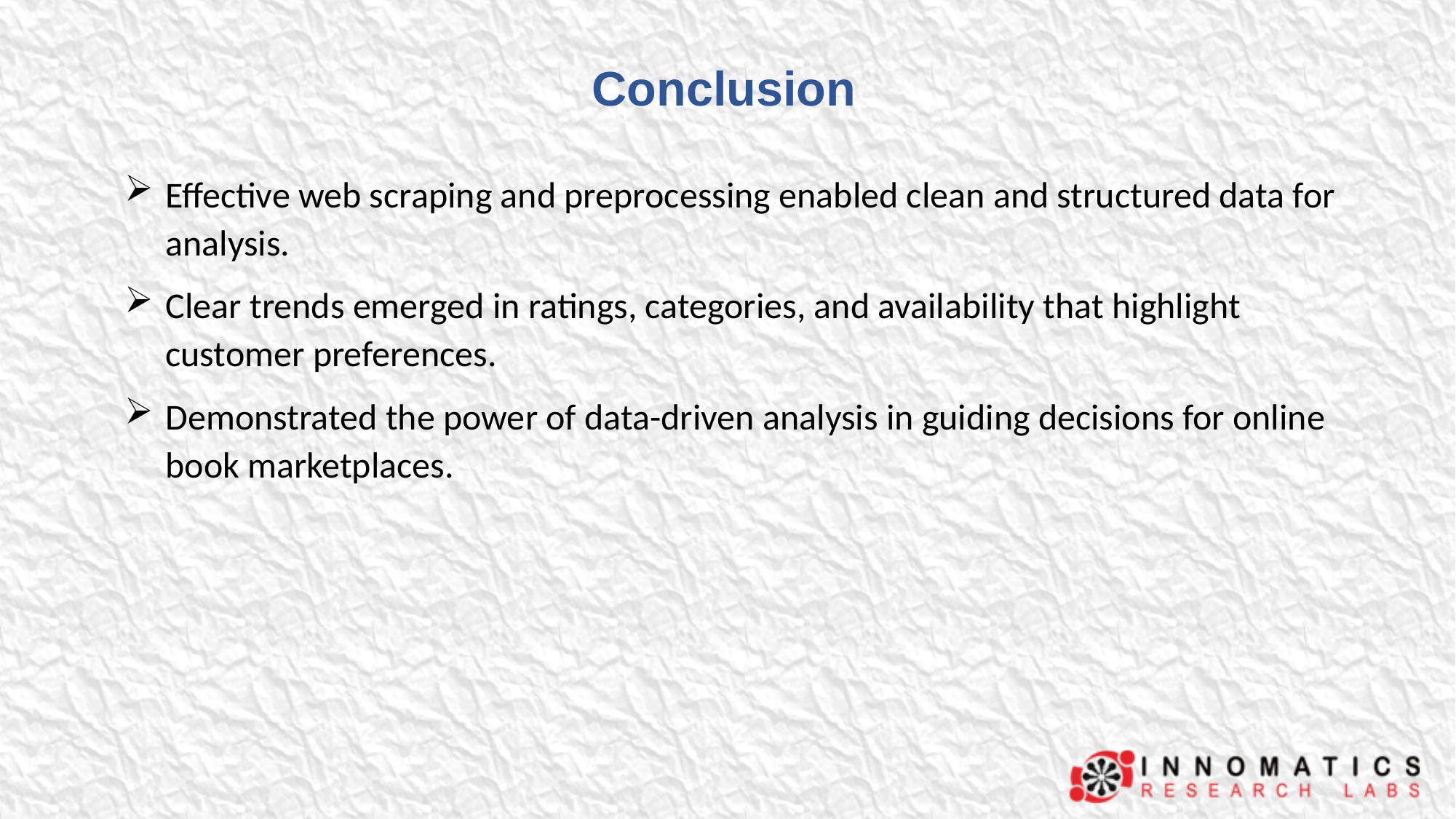

# Conclusion
Effective web scraping and preprocessing enabled clean and structured data for analysis.
Clear trends emerged in ratings, categories, and availability that highlight customer preferences.
Demonstrated the power of data-driven analysis in guiding decisions for online book marketplaces.